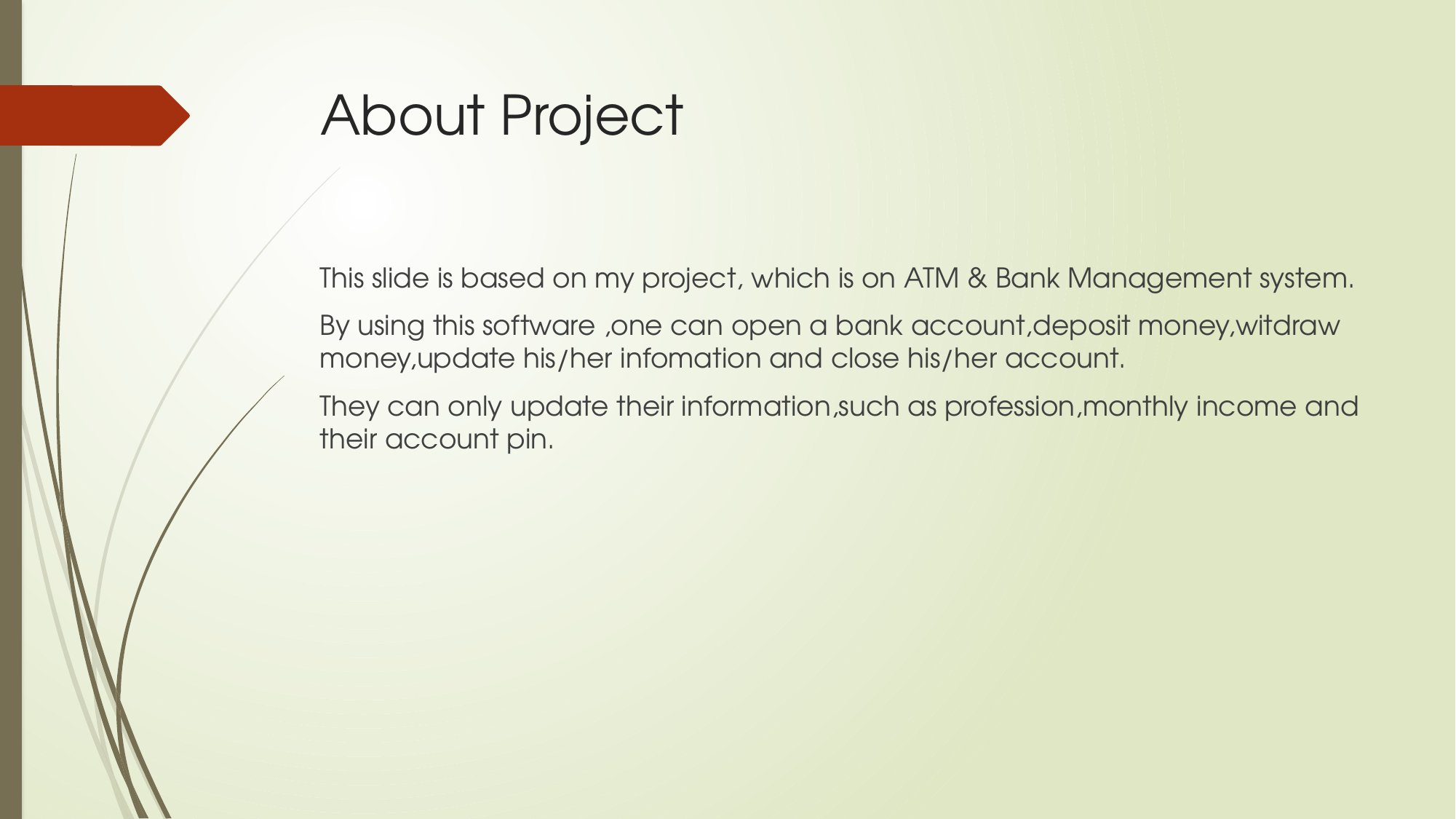

# About Project
This slide is based on my project, which is on ATM & Bank Management system.
By using this software ,one can open a bank account,deposit money,witdraw money,update his/her infomation and close his/her account.
They can only update their information,such as profession,monthly income and their account pin.